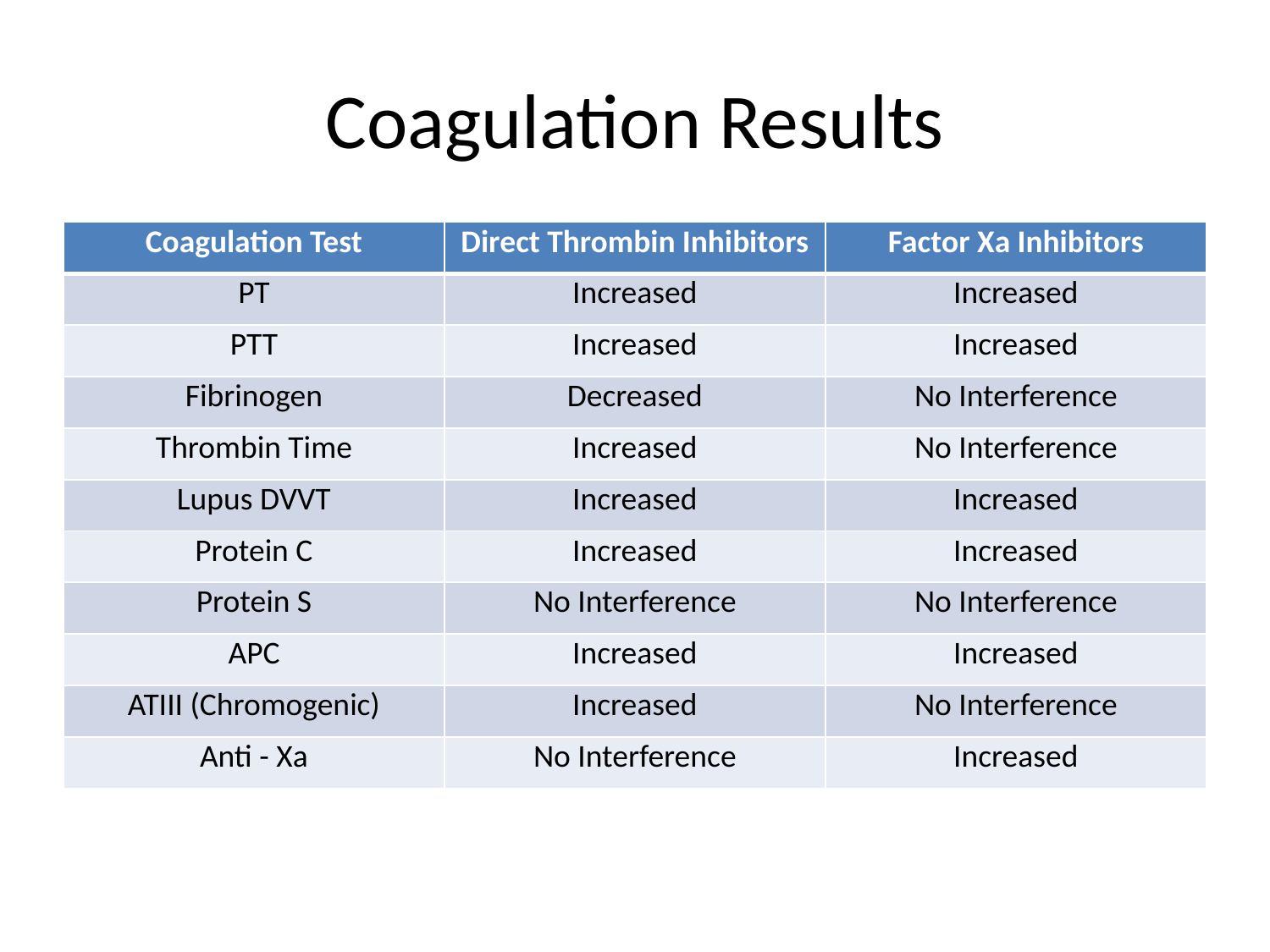

# Coagulation Results
| Coagulation Test | Direct Thrombin Inhibitors | Factor Xa Inhibitors |
| --- | --- | --- |
| PT | Increased | Increased |
| PTT | Increased | Increased |
| Fibrinogen | Decreased | No Interference |
| Thrombin Time | Increased | No Interference |
| Lupus DVVT | Increased | Increased |
| Protein C | Increased | Increased |
| Protein S | No Interference | No Interference |
| APC | Increased | Increased |
| ATIII (Chromogenic) | Increased | No Interference |
| Anti - Xa | No Interference | Increased |